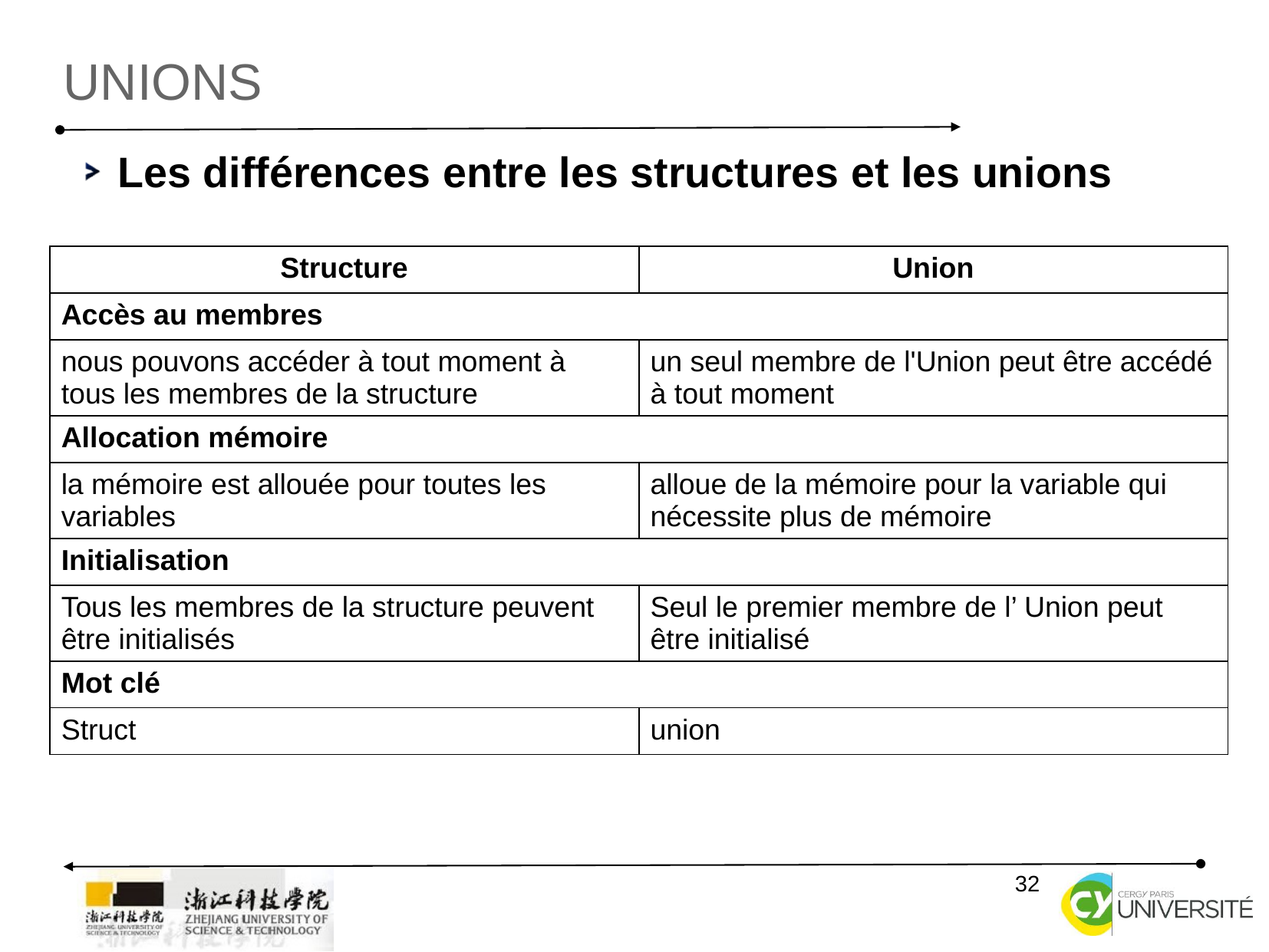

Unions
Les différences entre les structures et les unions

| Structure | Union |
| --- | --- |
| Accès au membres |  |
| nous pouvons accéder à tout moment à tous les membres de la structure | un seul membre de l'Union peut être accédé à tout moment |
| Allocation mémoire |  |
| la mémoire est allouée pour toutes les variables | alloue de la mémoire pour la variable qui nécessite plus de mémoire |
| Initialisation |  |
| Tous les membres de la structure peuvent être initialisés | Seul le premier membre de l’ Union peut être initialisé |
| Mot clé |  |
| Struct | union |